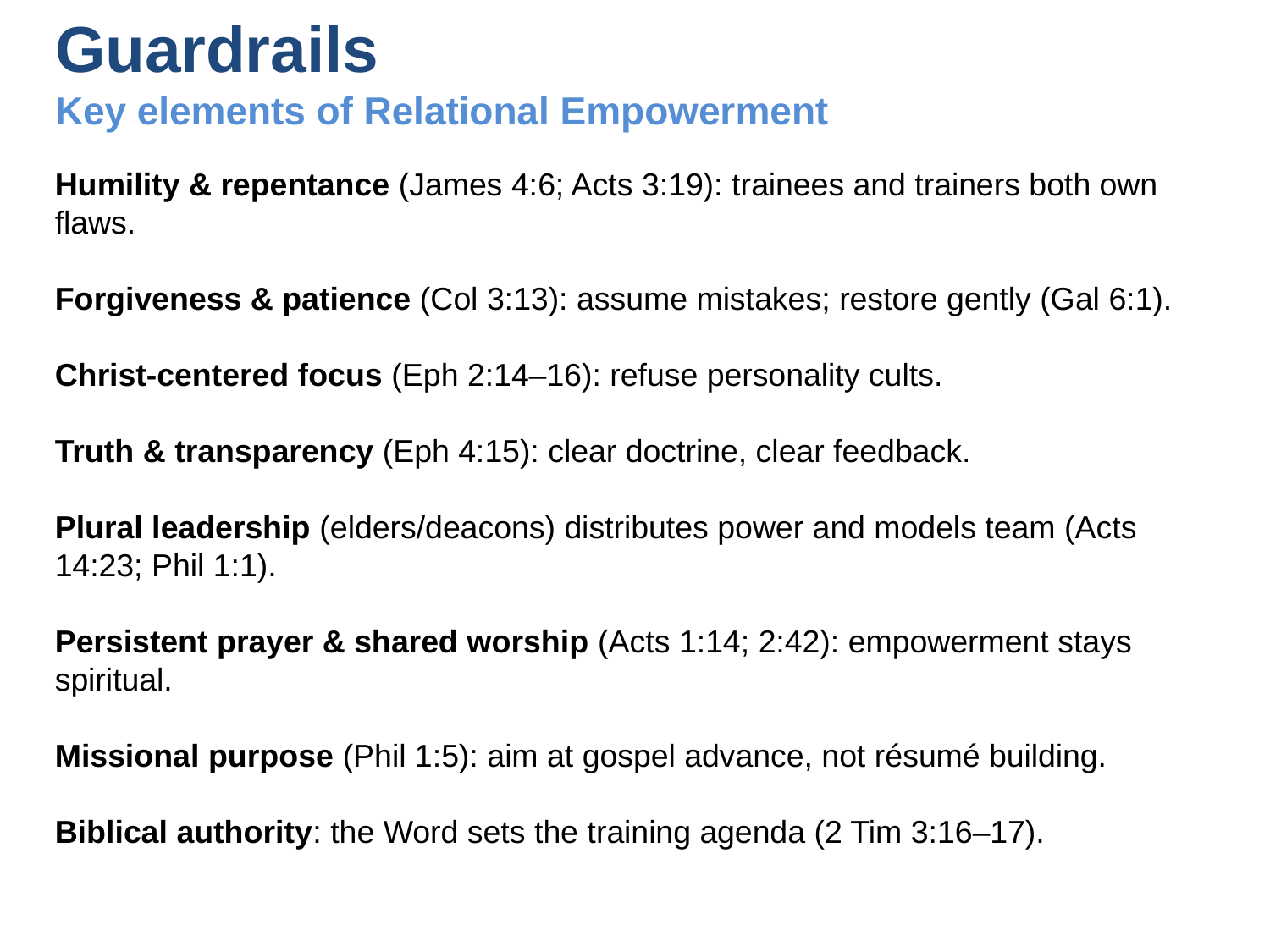

Guardrails
Key elements of Relational Empowerment
Humility & repentance (James 4:6; Acts 3:19): trainees and trainers both own flaws.

Forgiveness & patience (Col 3:13): assume mistakes; restore gently (Gal 6:1).

Christ-centered focus (Eph 2:14–16): refuse personality cults.

Truth & transparency (Eph 4:15): clear doctrine, clear feedback.

Plural leadership (elders/deacons) distributes power and models team (Acts 14:23; Phil 1:1).

Persistent prayer & shared worship (Acts 1:14; 2:42): empowerment stays spiritual.

Missional purpose (Phil 1:5): aim at gospel advance, not résumé building.

Biblical authority: the Word sets the training agenda (2 Tim 3:16–17).